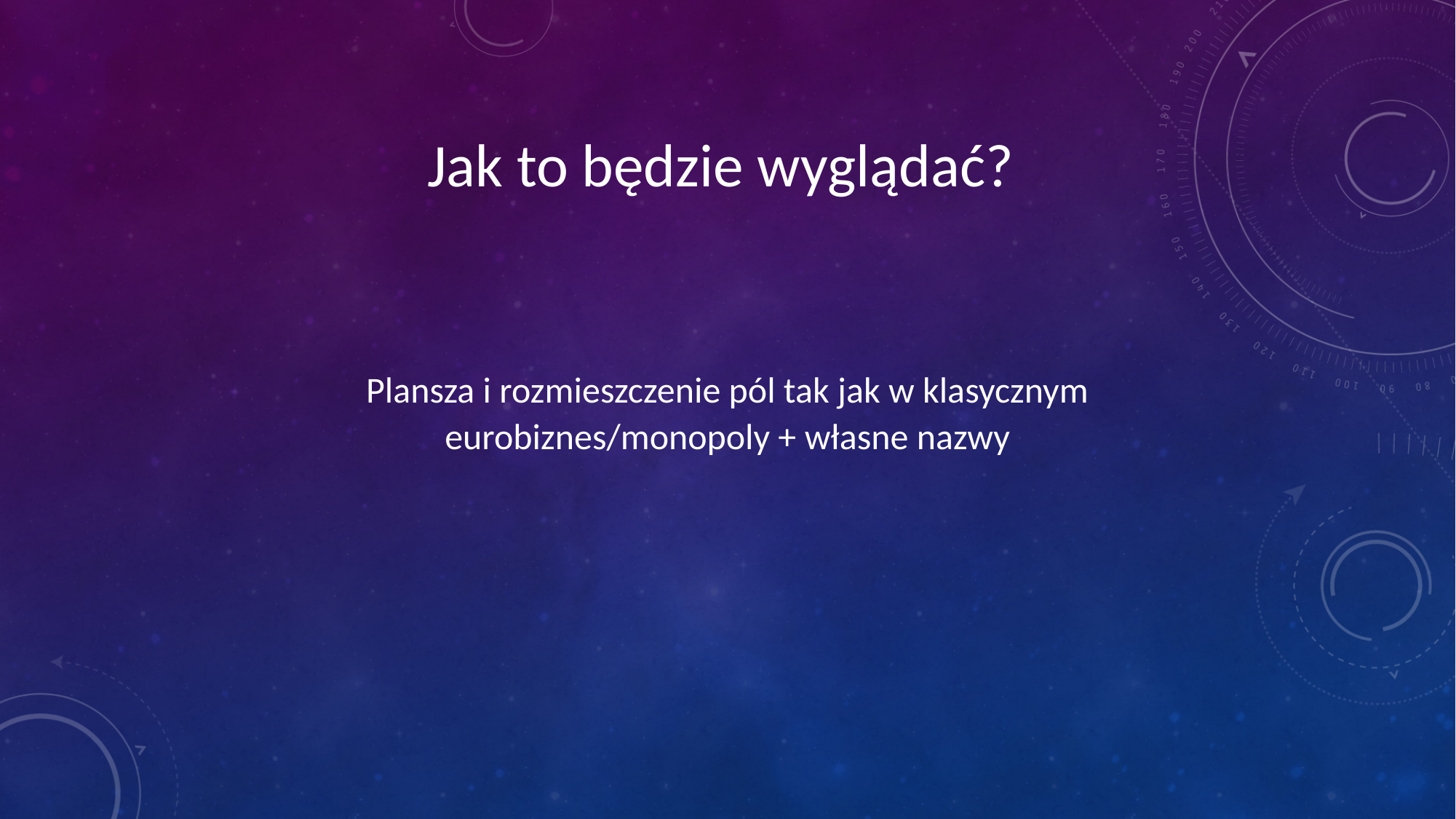

Jak to będzie wyglądać?
Plansza i rozmieszczenie pól tak jak w klasycznym eurobiznes/monopoly + własne nazwy